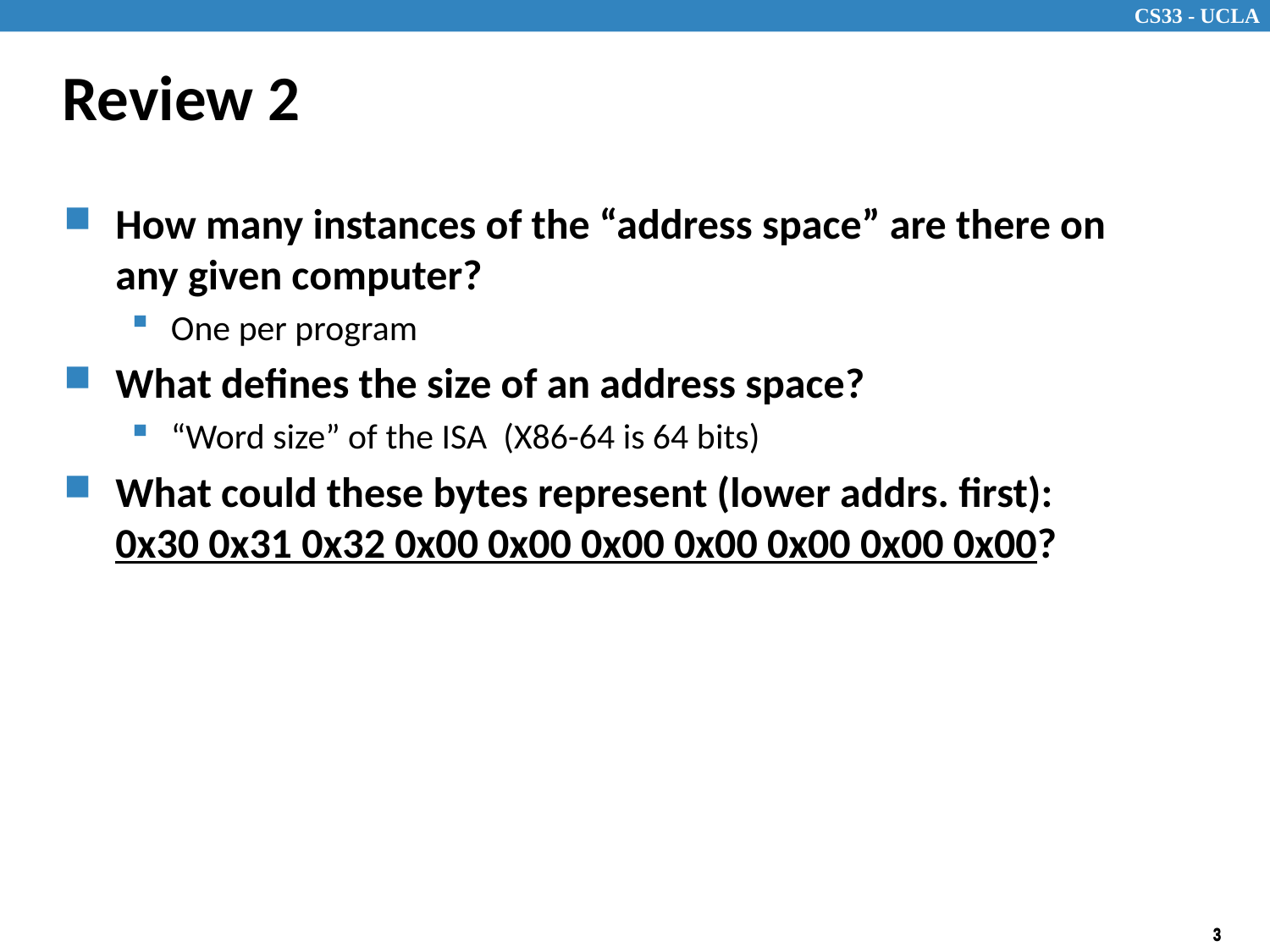

# Review 2
How many instances of the “address space” are there on any given computer?
One per program
What defines the size of an address space?
“Word size” of the ISA  (X86-64 is 64 bits)
What could these bytes represent (lower addrs. first):  0x30 0x31 0x32 0x00 0x00 0x00 0x00 0x00 0x00 0x00?